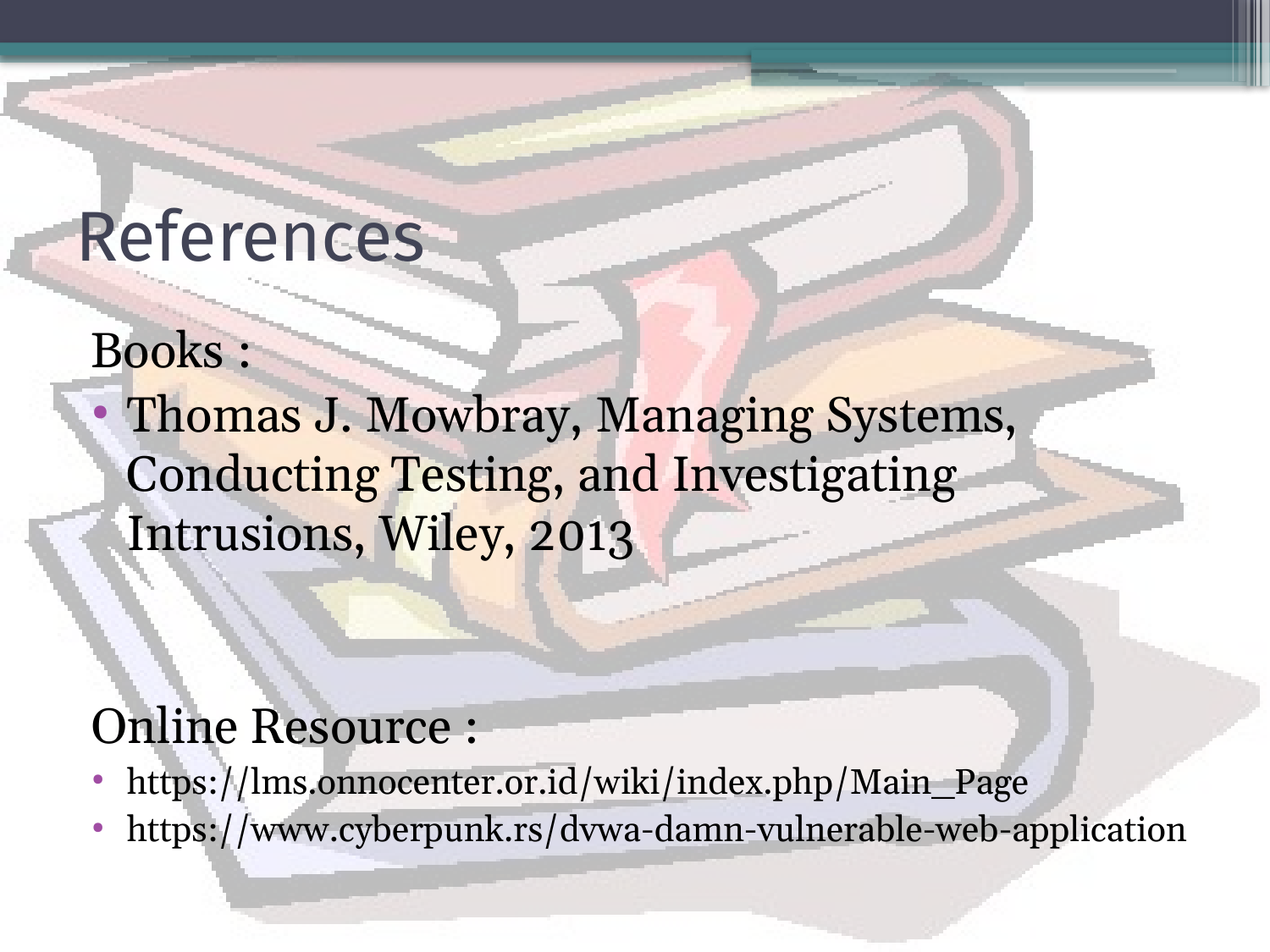

# References
Books :
Thomas J. Mowbray, Managing Systems, Conducting Testing, and Investigating Intrusions, Wiley, 2013

Online Resource :
https://lms.onnocenter.or.id/wiki/index.php/Main_Page
https://www.cyberpunk.rs/dvwa-damn-vulnerable-web-application